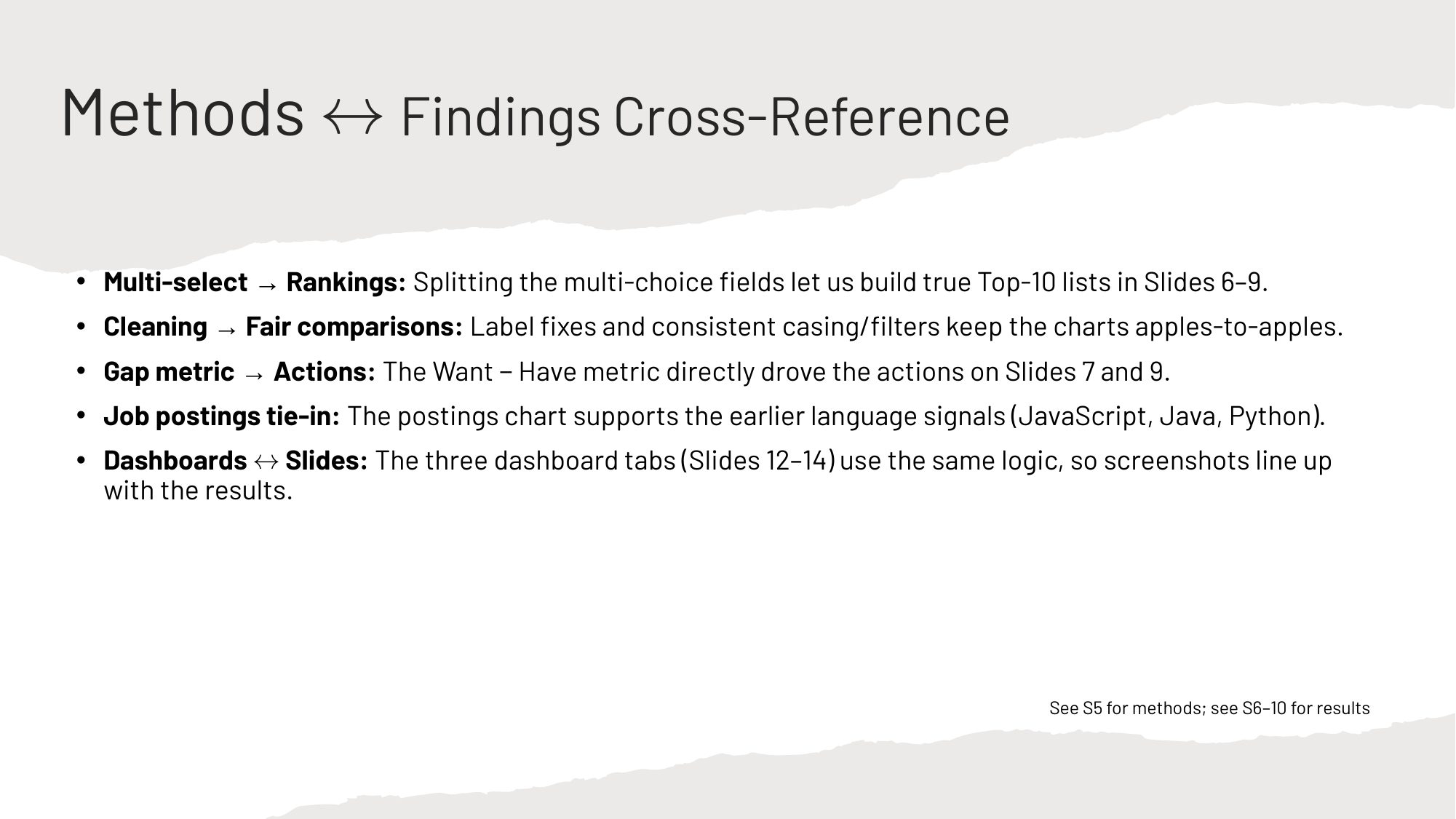

# Methods ↔ Findings Cross-Reference
Multi-select → Rankings: Splitting the multi-choice fields let us build true Top-10 lists in Slides 6–9.
Cleaning → Fair comparisons: Label fixes and consistent casing/filters keep the charts apples-to-apples.
Gap metric → Actions: The Want − Have metric directly drove the actions on Slides 7 and 9.
Job postings tie-in: The postings chart supports the earlier language signals (JavaScript, Java, Python).
Dashboards ↔ Slides: The three dashboard tabs (Slides 12–14) use the same logic, so screenshots line up with the results.

See S5 for methods; see S6–10 for results